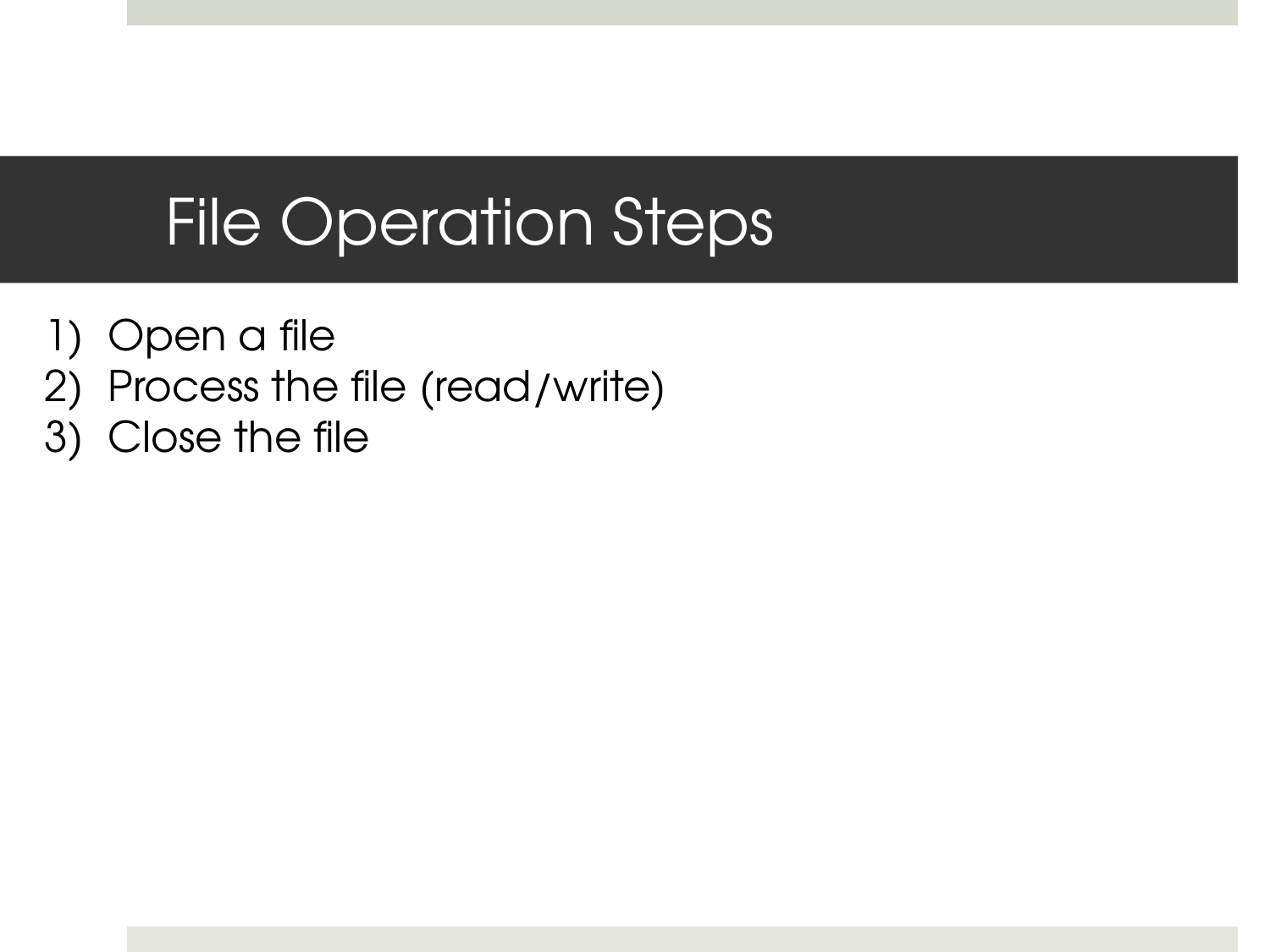

# File Operation Steps
Open a file
Process the file (read/write)
Close the file